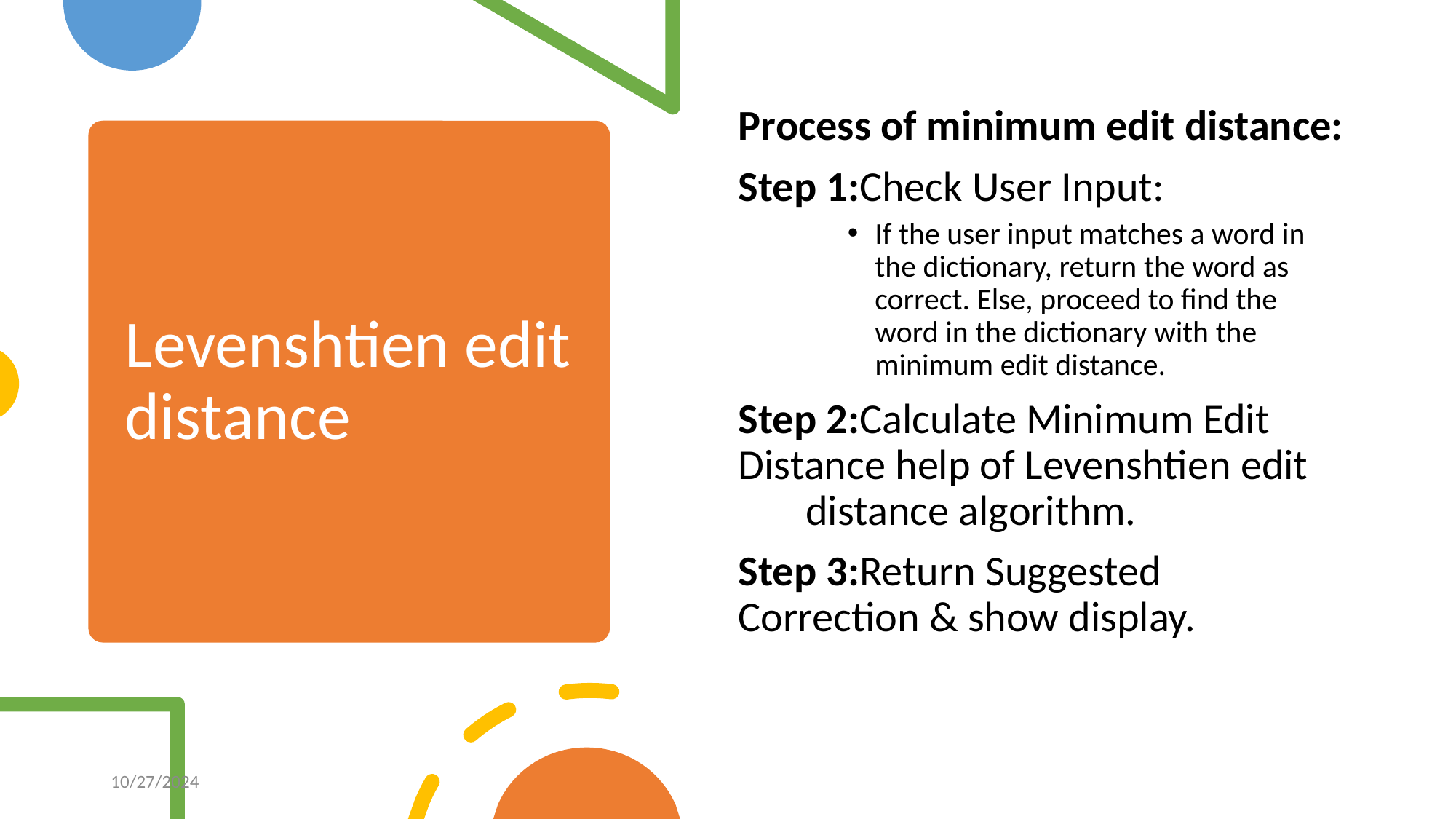

Process of minimum edit distance:
Step 1:Check User Input:
If the user input matches a word in the dictionary, return the word as correct. Else, proceed to find the word in the dictionary with the minimum edit distance.
Step 2:Calculate Minimum Edit Distance help of Levenshtien edit           distance algorithm.
Step 3:Return Suggested Correction & show display.

# Levenshtien edit distance

10/27/2024
7